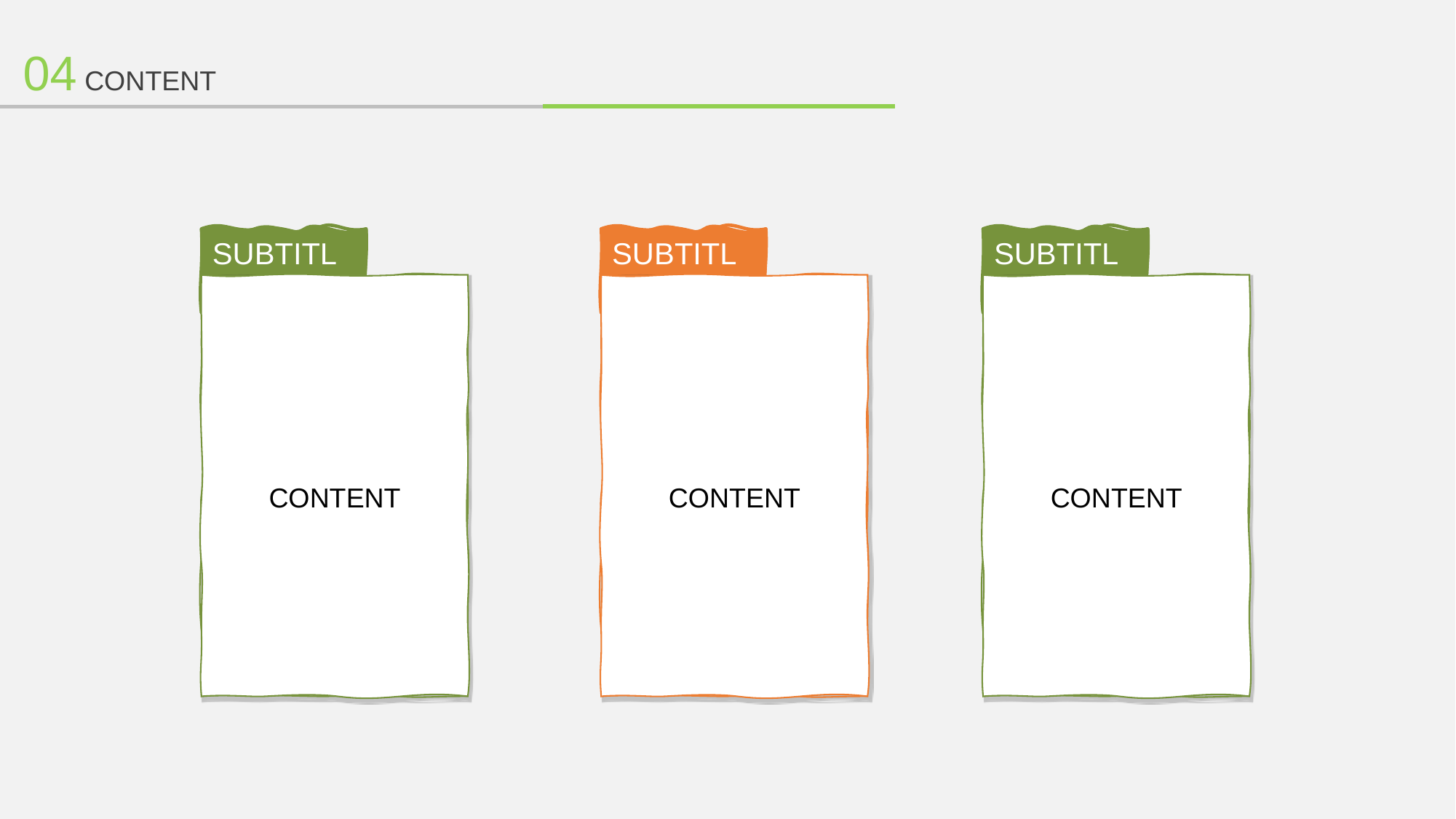

04 CONTENT
SUBTITLE
SUBTITLE
SUBTITLE

CONTENT
CONTENT
CONTENT